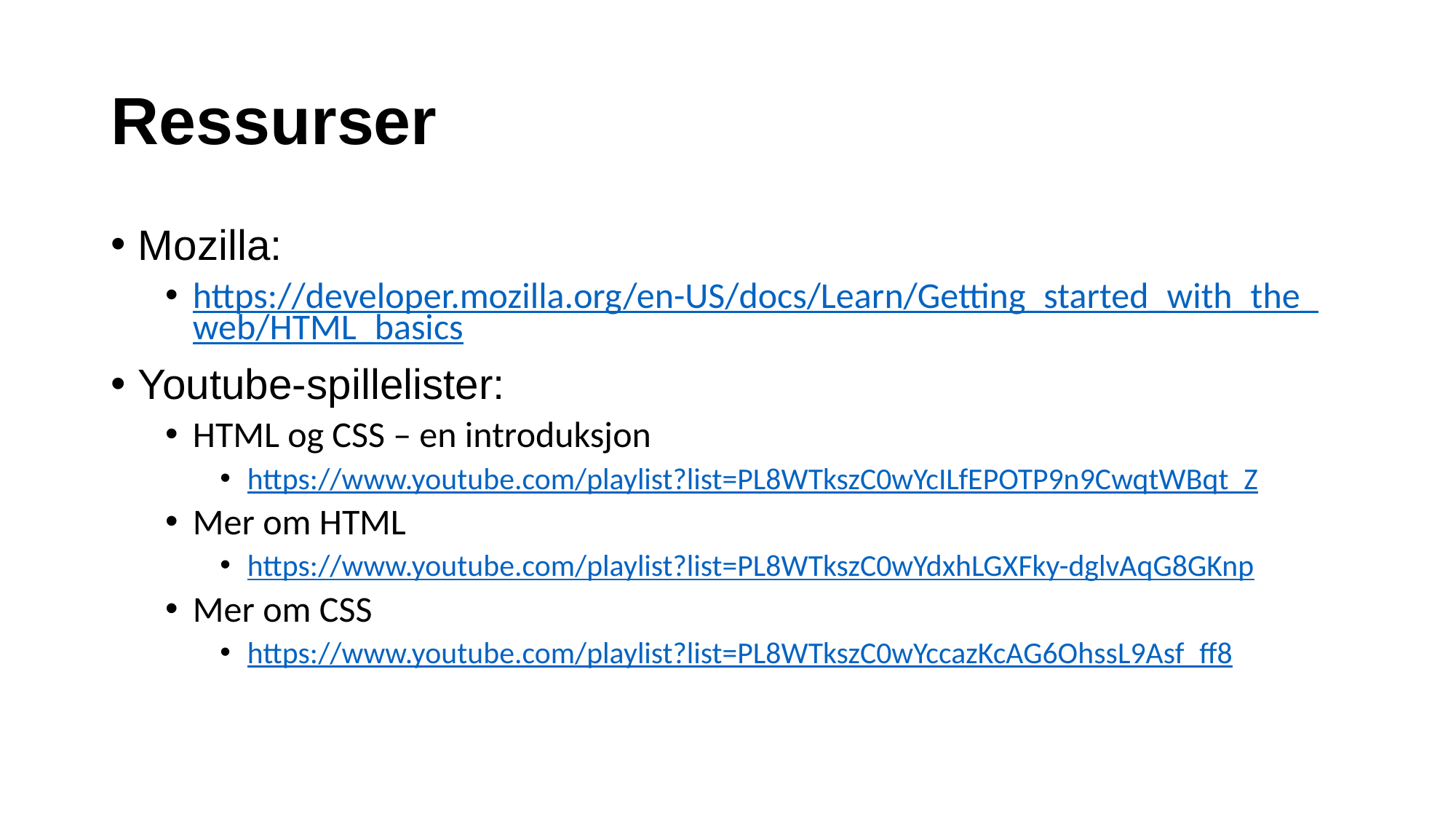

# Ressurser
Mozilla:
https://developer.mozilla.org/en-US/docs/Learn/Getting_started_with_the_web/HTML_basics
Youtube-spillelister:
HTML og CSS – en introduksjon
https://www.youtube.com/playlist?list=PL8WTkszC0wYcILfEPOTP9n9CwqtWBqt_Z
Mer om HTML
https://www.youtube.com/playlist?list=PL8WTkszC0wYdxhLGXFky-dglvAqG8GKnp
Mer om CSS
https://www.youtube.com/playlist?list=PL8WTkszC0wYccazKcAG6OhssL9Asf_ff8